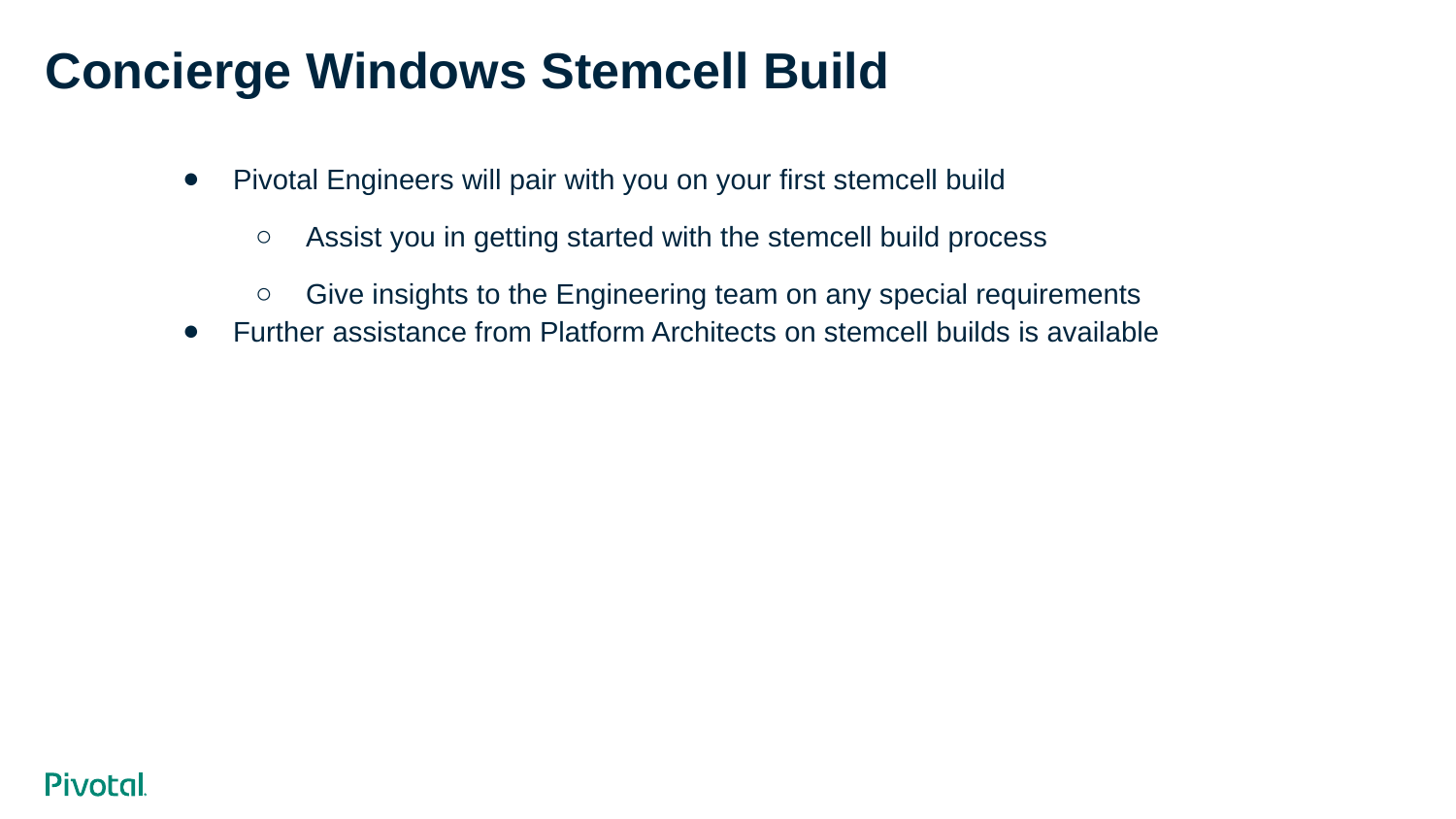

# Concierge Windows Stemcell Build
Pivotal Engineers will pair with you on your first stemcell build
Assist you in getting started with the stemcell build process
Give insights to the Engineering team on any special requirements
Further assistance from Platform Architects on stemcell builds is available